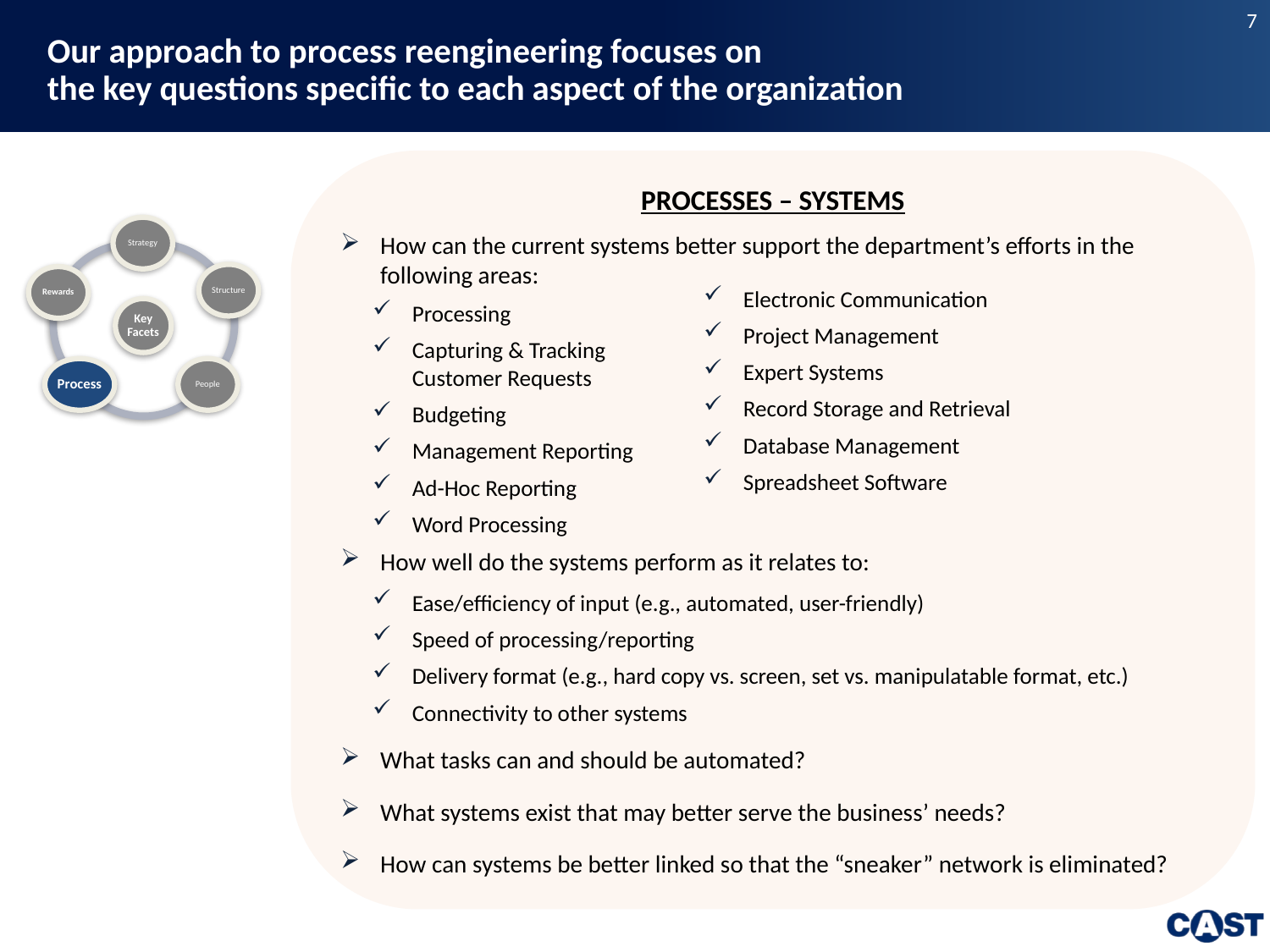

# Our approach to process reengineering focuses on the key questions specific to each aspect of the organization
PROCESSES – SYSTEMS
How can the current systems better support the department’s efforts in the following areas:
Processing
Capturing & Tracking
Customer Requests
Budgeting
Management Reporting
Ad-Hoc Reporting
Word Processing
How well do the systems perform as it relates to:
Ease/efficiency of input (e.g., automated, user-friendly)
Speed of processing/reporting
Delivery format (e.g., hard copy vs. screen, set vs. manipulatable format, etc.)
Connectivity to other systems
What tasks can and should be automated?
What systems exist that may better serve the business’ needs?
How can systems be better linked so that the “sneaker” network is eliminated?
Key Facets
Strategy
Structure
People
Process
Rewards
Electronic Communication
Project Management
Expert Systems
Record Storage and Retrieval
Database Management
Spreadsheet Software